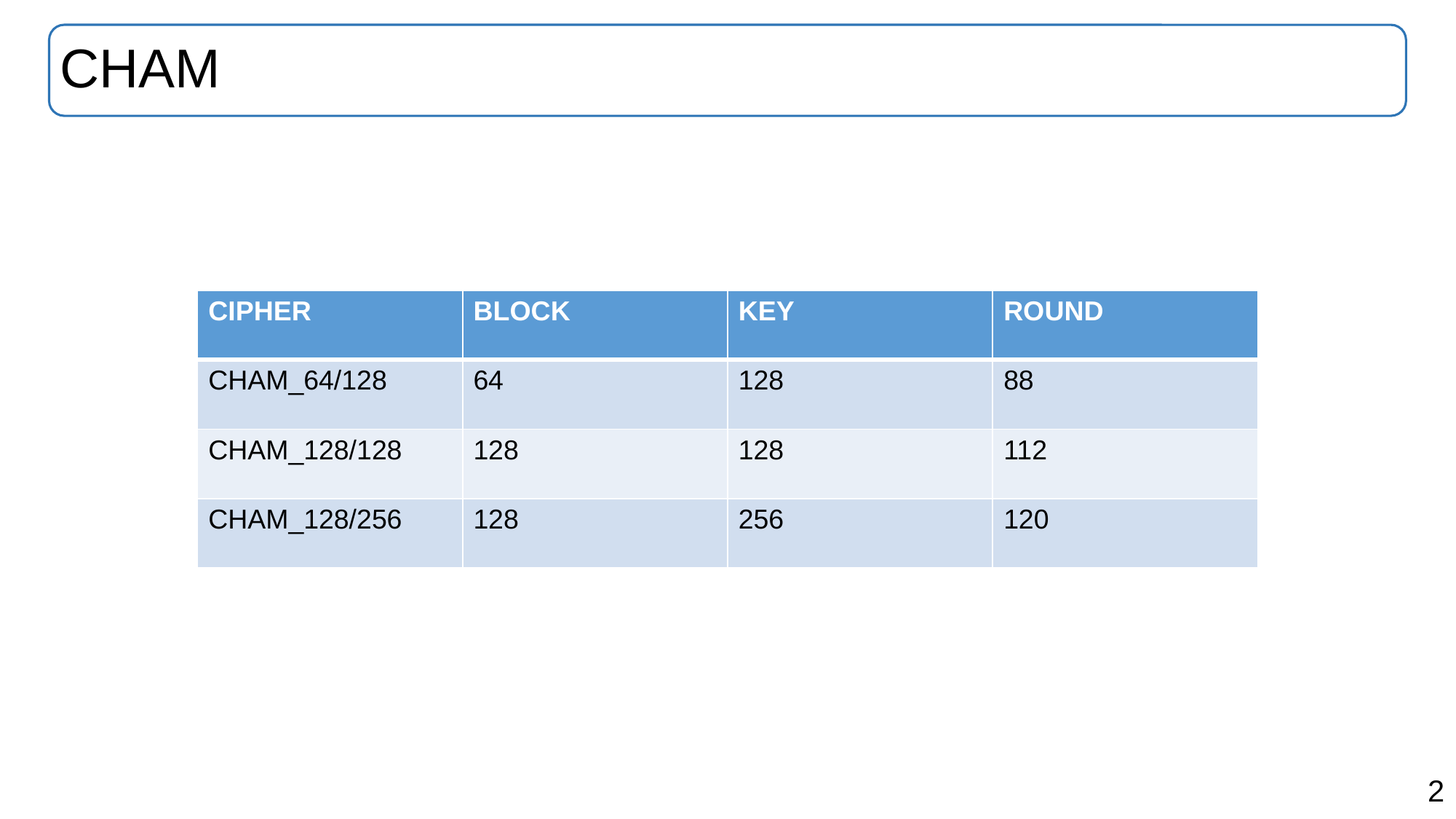

# CHAM
| CIPHER | BLOCK | KEY | ROUND |
| --- | --- | --- | --- |
| CHAM\_64/128 | 64 | 128 | 88 |
| CHAM\_128/128 | 128 | 128 | 112 |
| CHAM\_128/256 | 128 | 256 | 120 |